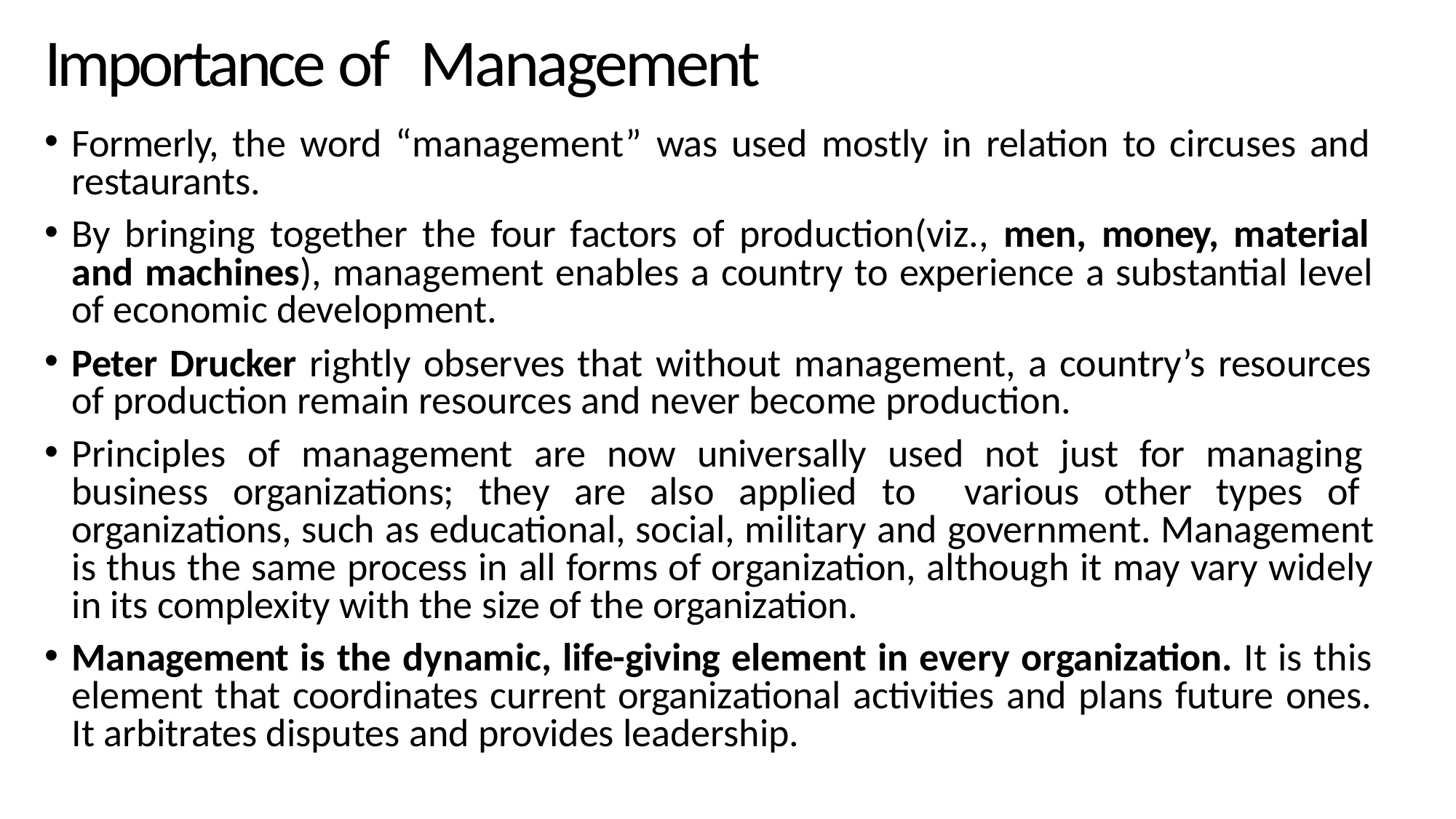

# Importance of  Management
Formerly, the word “management” was used mostly in relation to circuses and  restaurants.
By bringing together the four factors of production(viz., men, money, material  and machines), management enables a country to experience a substantial level  of economic development.
Peter Drucker rightly observes that without management, a country’s resources  of production remain resources and never become production.
Principles of management are now universally used not just for managing  business organizations; they are also applied to  various other types of  organizations, such as educational, social, military and government. Management  is thus the same process in all forms of organization, although it may vary widely  in its complexity with the size of the organization.
Management is the dynamic, life-giving element in every organization. It is this  element that coordinates current organizational activities and plans future ones.  It arbitrates disputes and provides leadership.